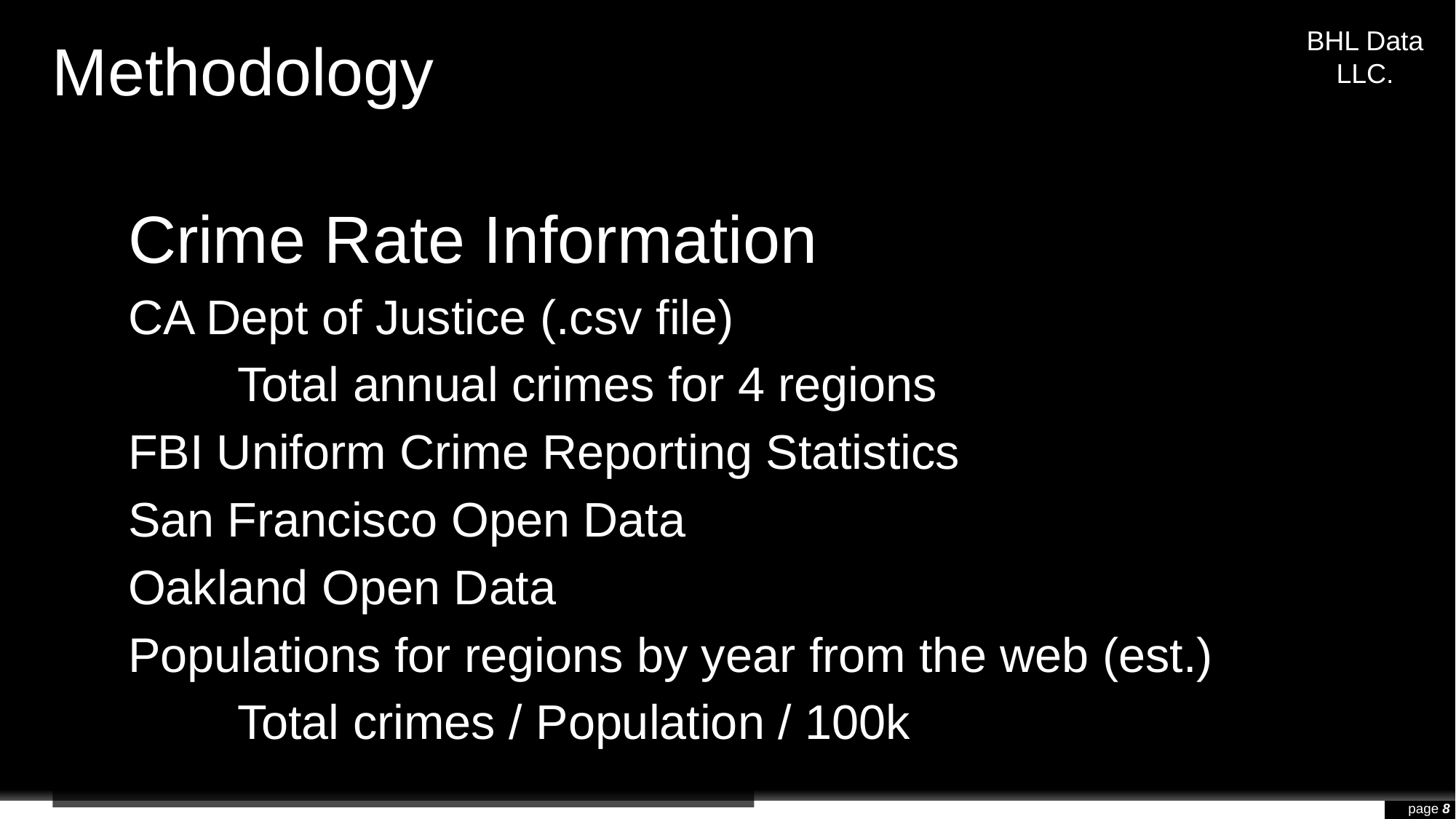

Methodology
Crime Rate Information
CA Dept of Justice (.csv file)
	Total annual crimes for 4 regions
FBI Uniform Crime Reporting Statistics
San Francisco Open Data
Oakland Open Data
Populations for regions by year from the web (est.)
	Total crimes / Population / 100k

page 8